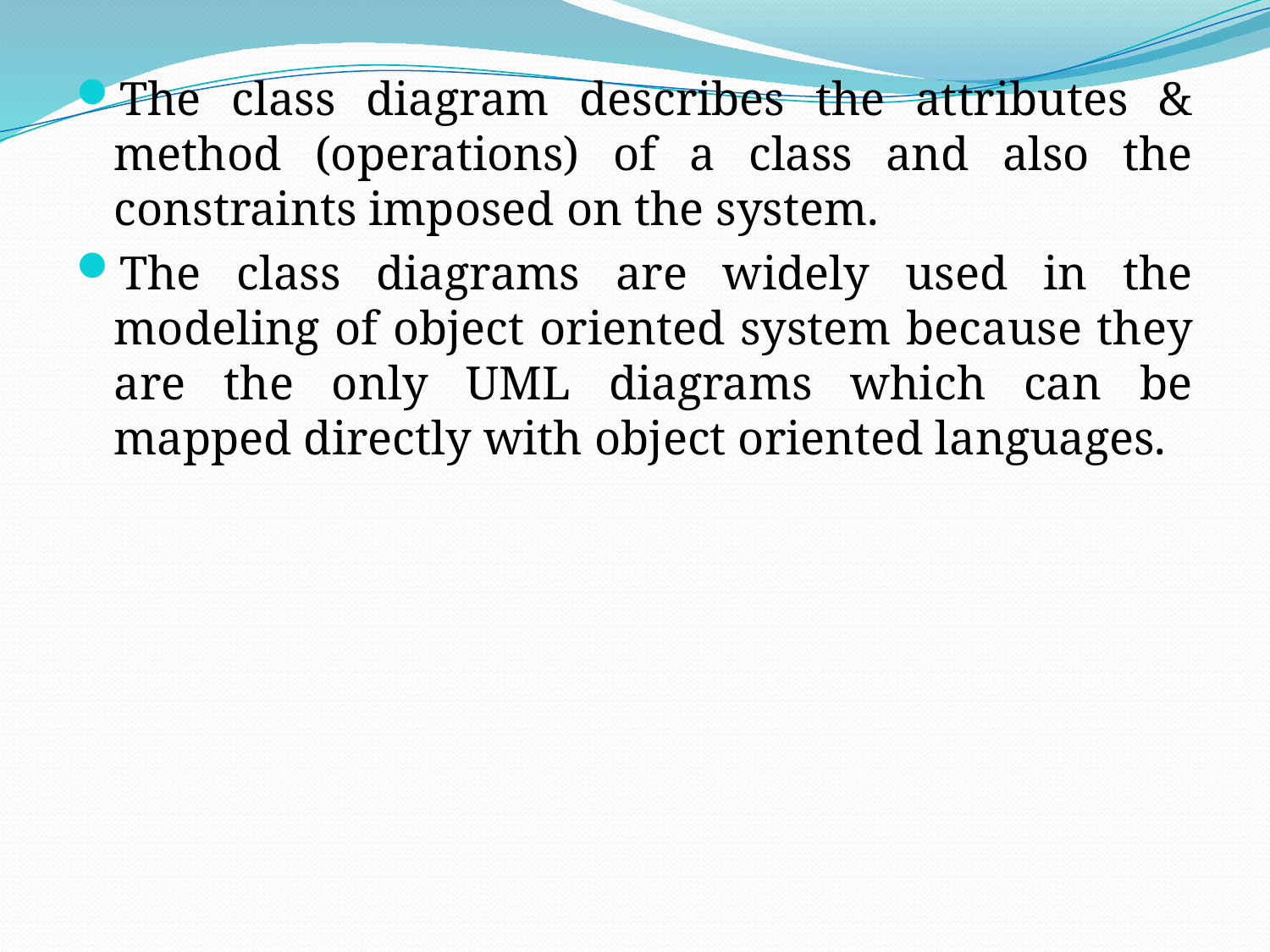

The class diagram describes the attributes & method (operations) of a class and also the constraints imposed on the system.
The class diagrams are widely used in the modeling of object oriented system because they are the only UML diagrams which can be mapped directly with object oriented languages.